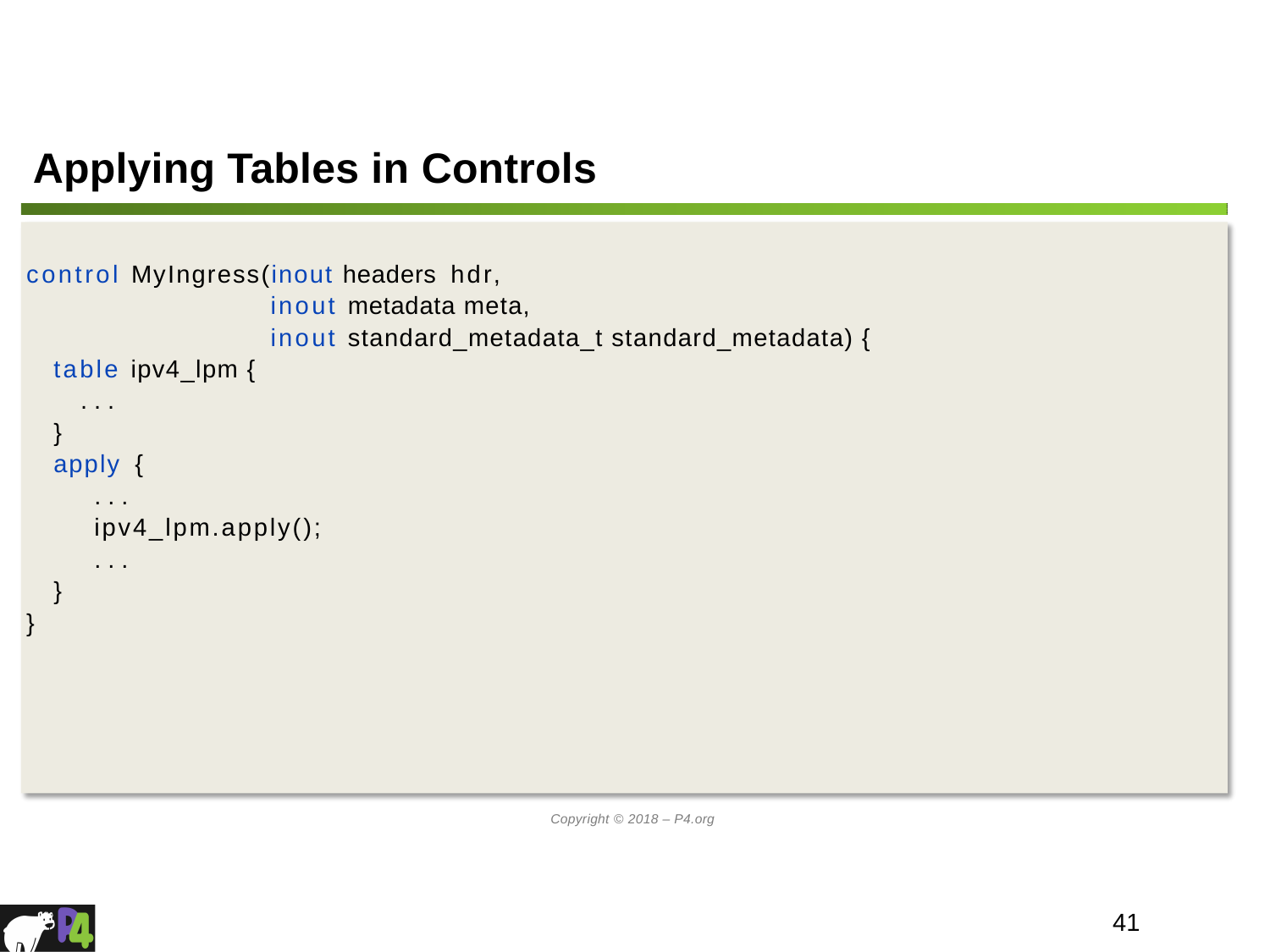

# Applying Tables in Controls

control MyIngress(inout headers hdr,
inout metadata meta,
inout standard_metadata_t standard_metadata) {
table ipv4_lpm {
...
}
apply {
...
ipv4_lpm.apply();
...
}
}
Copyright © 2018 – P4.org
41